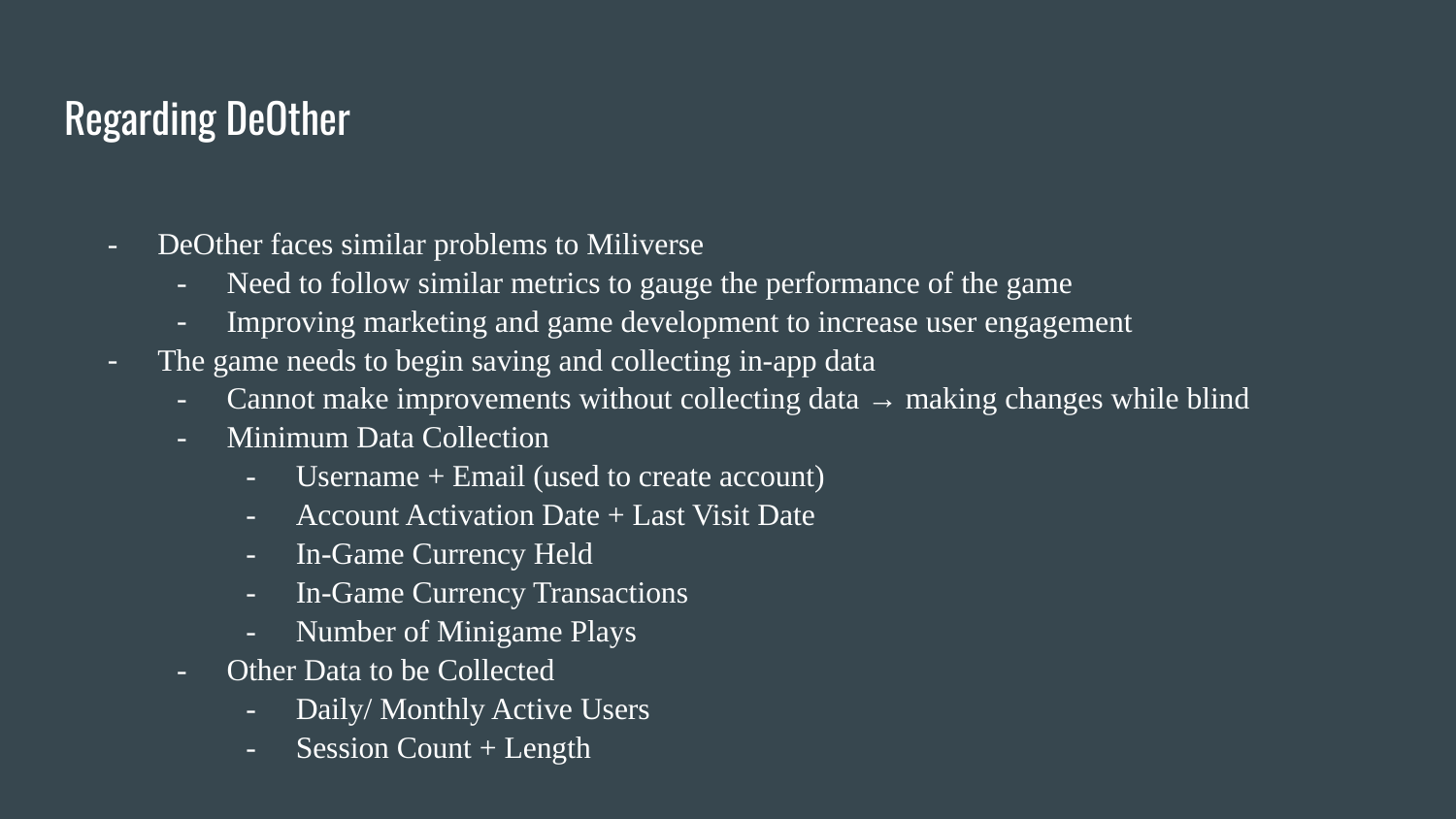

# Regarding DeOther
DeOther faces similar problems to Miliverse
Need to follow similar metrics to gauge the performance of the game
Improving marketing and game development to increase user engagement
The game needs to begin saving and collecting in-app data
Cannot make improvements without collecting data → making changes while blind
Minimum Data Collection
Username + Email (used to create account)
Account Activation Date + Last Visit Date
In-Game Currency Held
In-Game Currency Transactions
Number of Minigame Plays
Other Data to be Collected
Daily/ Monthly Active Users
Session Count + Length